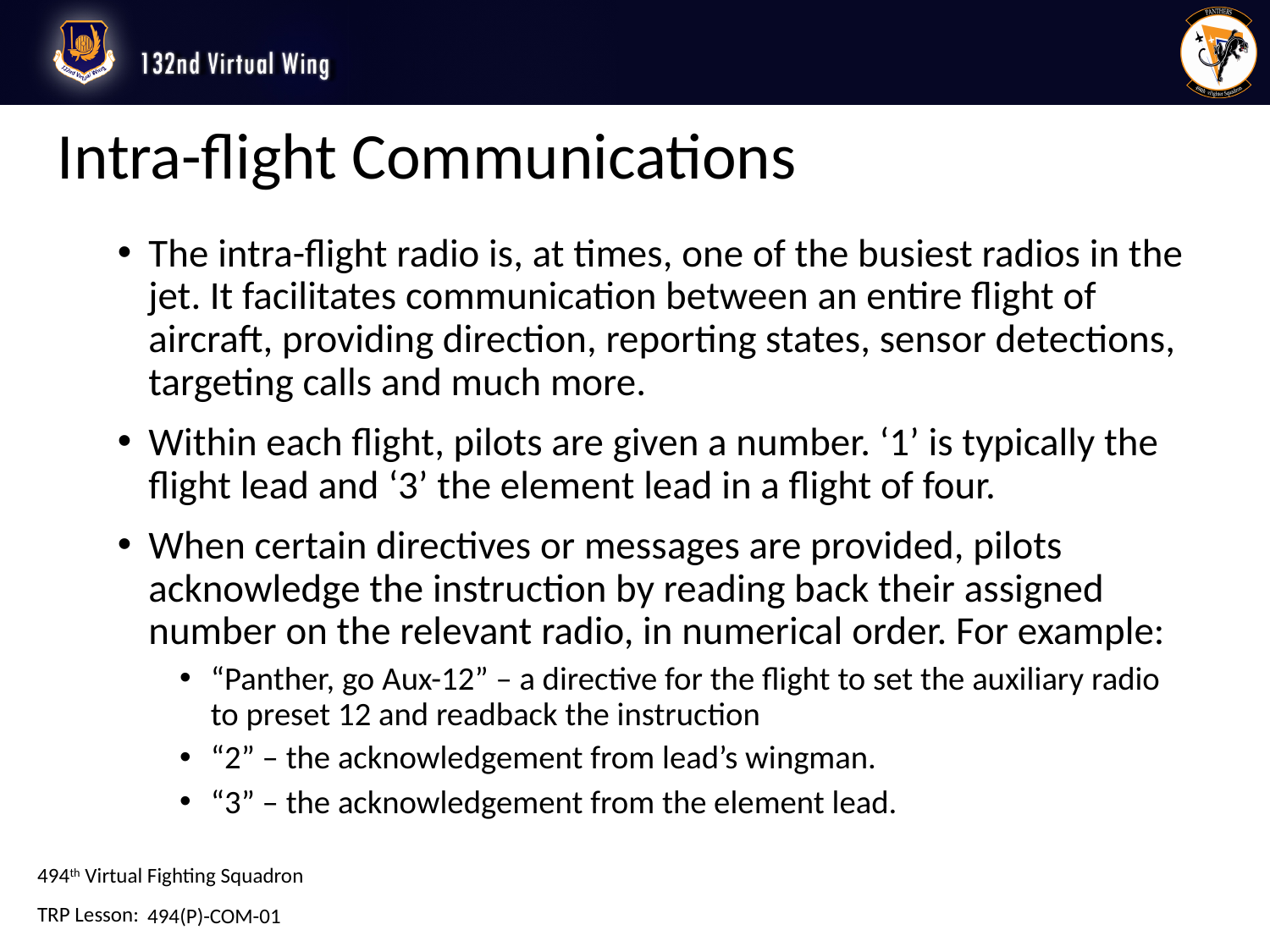

# Intra-flight Communications
The intra-flight radio is, at times, one of the busiest radios in the jet. It facilitates communication between an entire flight of aircraft, providing direction, reporting states, sensor detections, targeting calls and much more.
Within each flight, pilots are given a number. ‘1’ is typically the flight lead and ‘3’ the element lead in a flight of four.
When certain directives or messages are provided, pilots acknowledge the instruction by reading back their assigned number on the relevant radio, in numerical order. For example:
“Panther, go Aux-12” – a directive for the flight to set the auxiliary radio to preset 12 and readback the instruction
“2” – the acknowledgement from lead’s wingman.
“3” – the acknowledgement from the element lead.

494(P)-COM-01